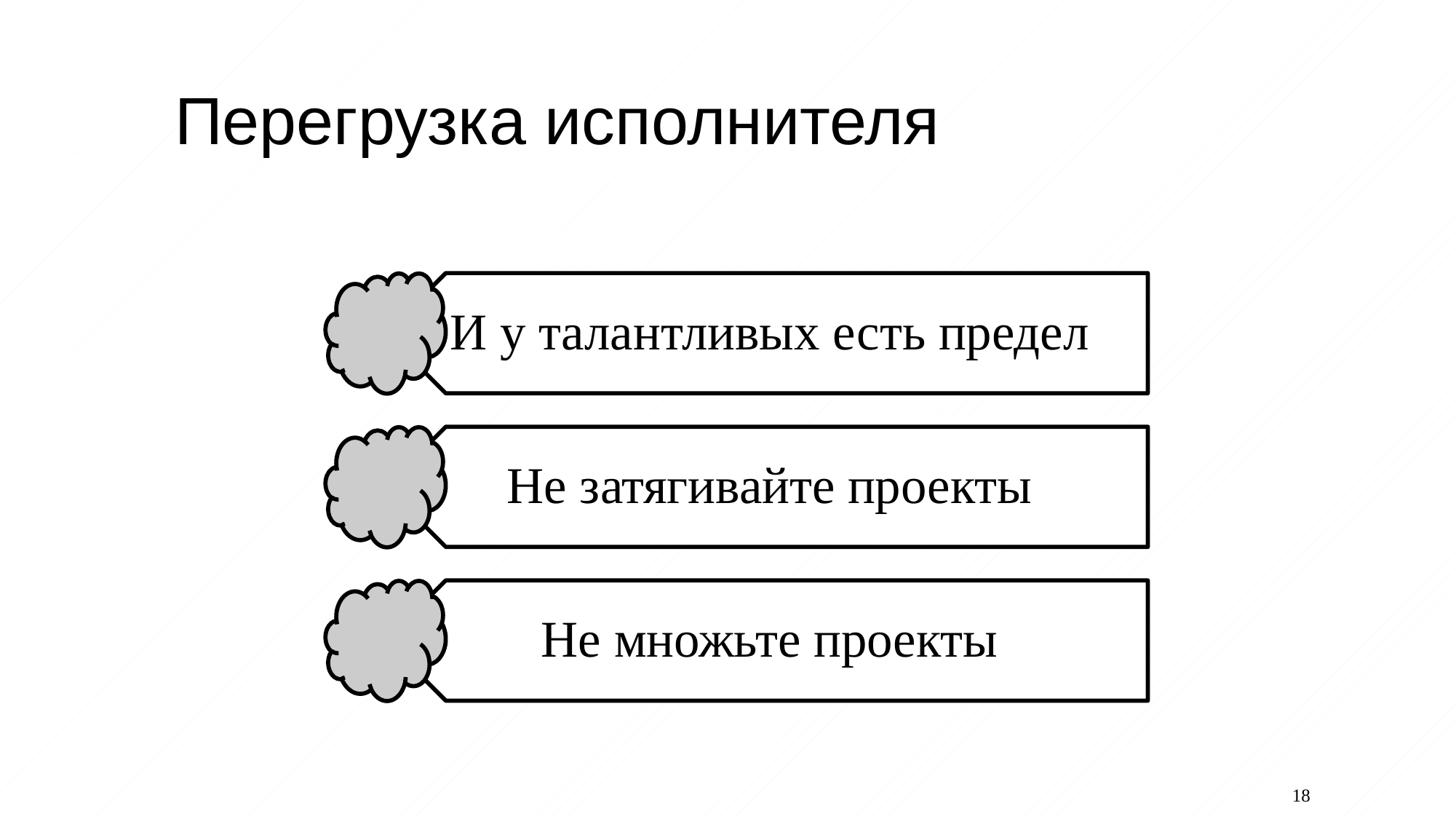

# Перегрузка исполнителя
И у талантливых есть предел
Не затягивайте проекты
Не множьте проекты
18